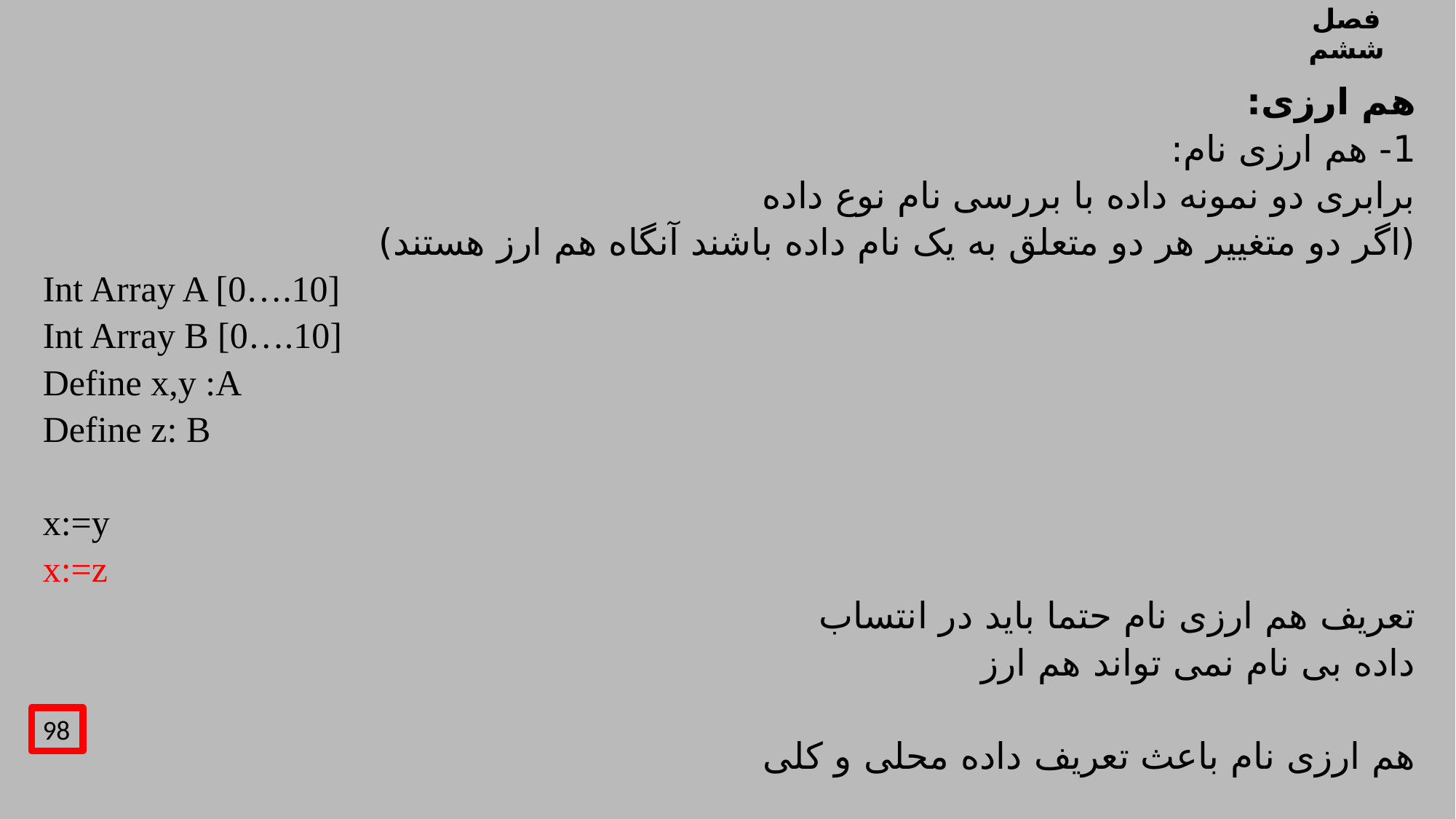

# فصل ششم
هم ارزی:
1- هم ارزی نام:
برابری دو نمونه داده با بررسی نام نوع داده
(اگر دو متغییر هر دو متعلق به یک نام داده باشند آنگاه هم ارز هستند)
Int Array A [0….10]
Int Array B [0….10]
Define x,y :A
Define z: B

x:=y
x:=z
تعریف هم ارزی نام حتما باید در انتساب
داده بی نام نمی تواند هم ارز

هم ارزی نام باعث تعریف داده محلی و کلی
98